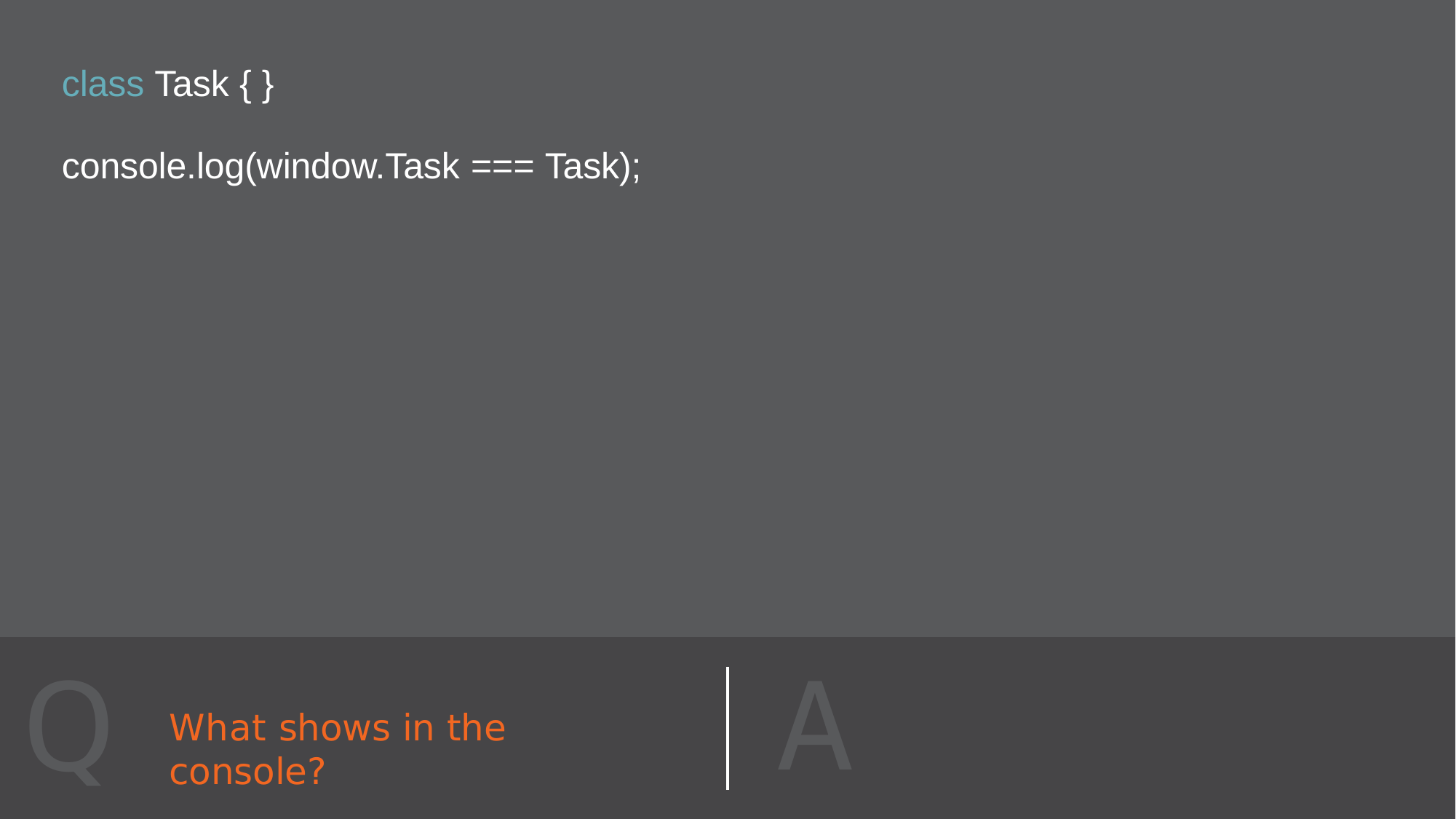

# class Task { }

console.log(window.Task === Task);
A
Q

What shows in the console?
17